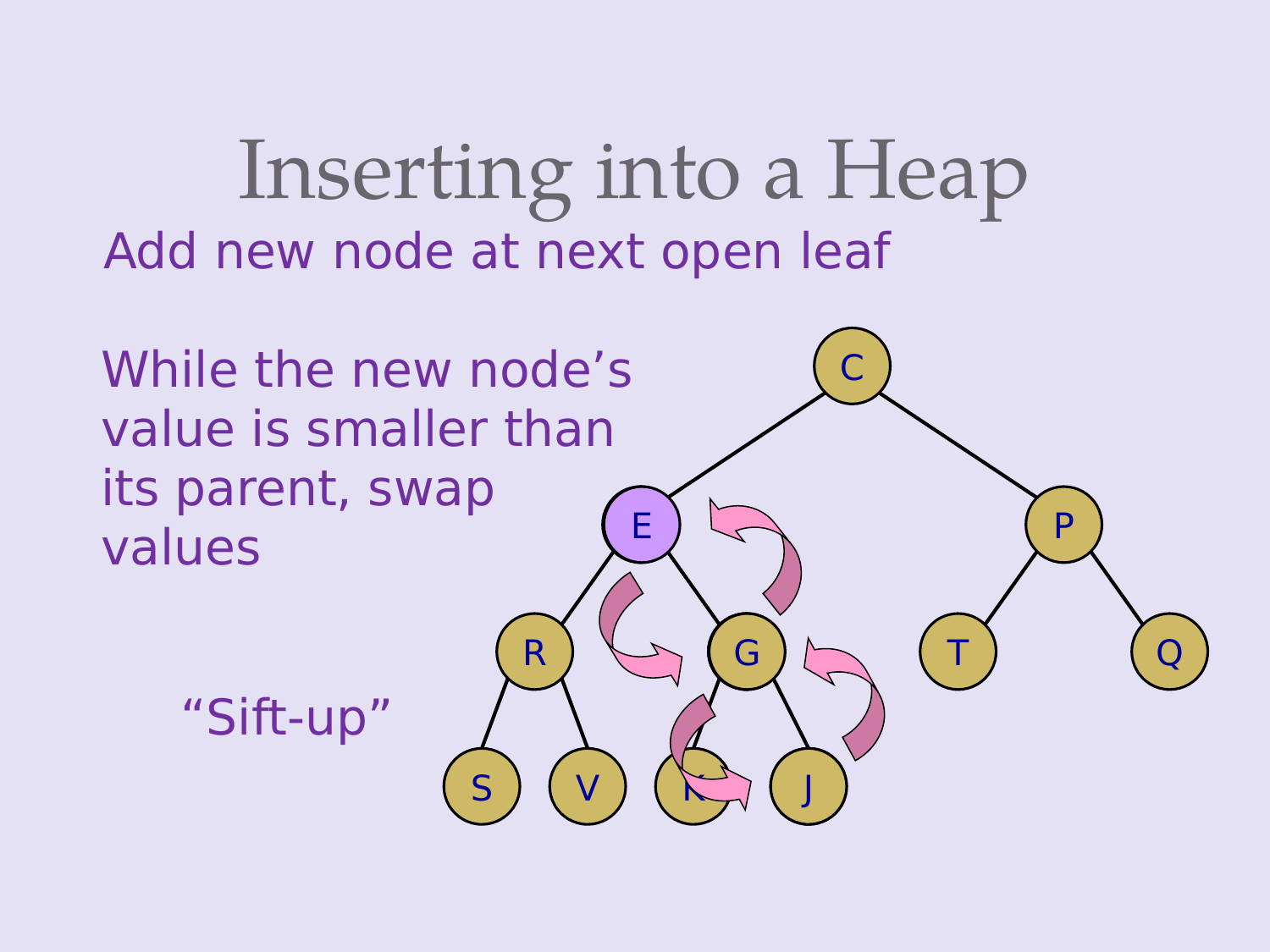

# Inserting into a Heap
Add new node at next open leaf
C
G
P
R
J
T
Q
S
V
K
While the new node’s value is smaller than its parent, swap values

E

E
G

“Sift-up”
E

J